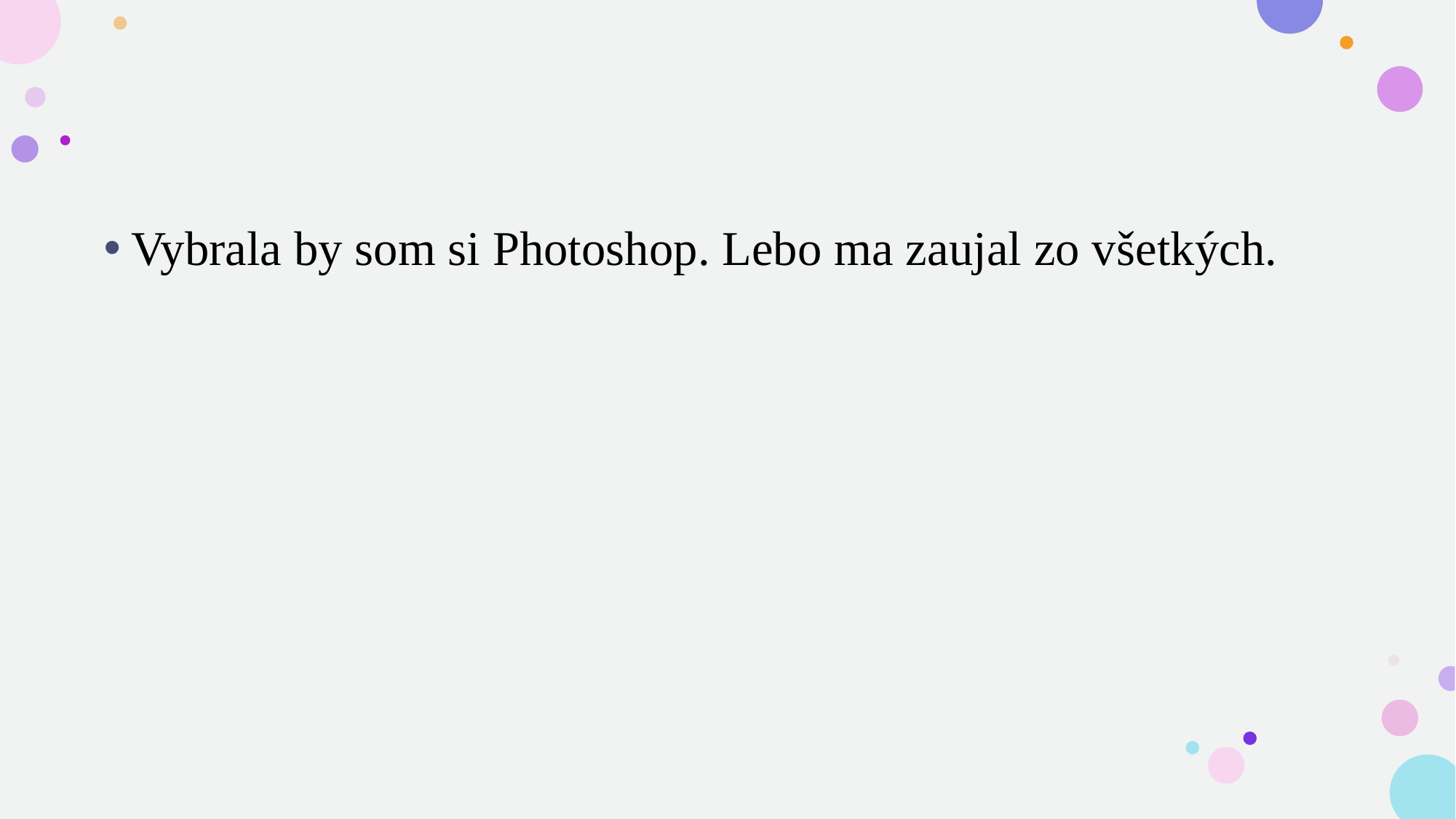

Vybrala by som si Photoshop. Lebo ma zaujal zo všetkých.